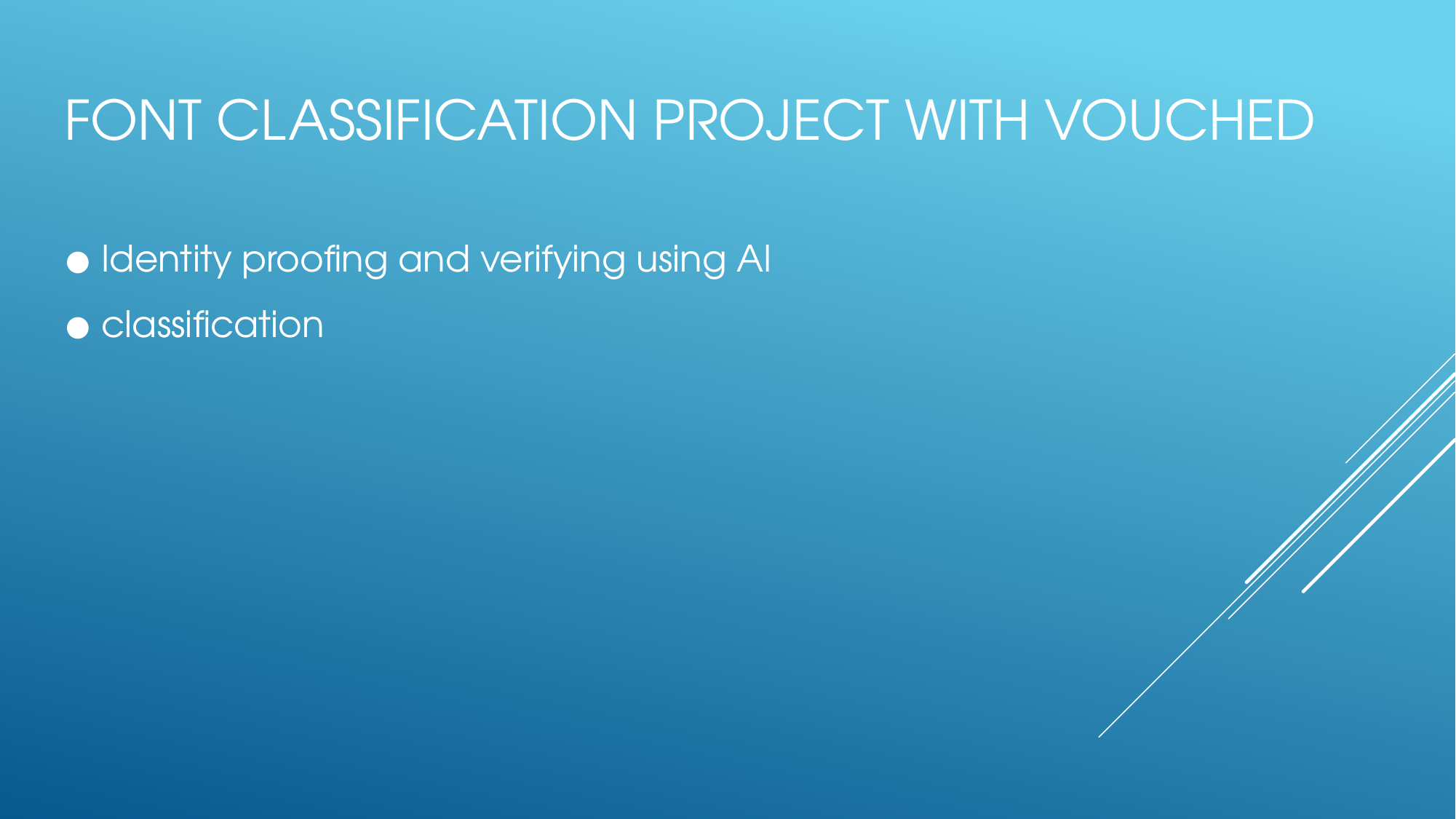

# Font Classification Project with Vouched
● Identity proofing and verifying using AI
● classification